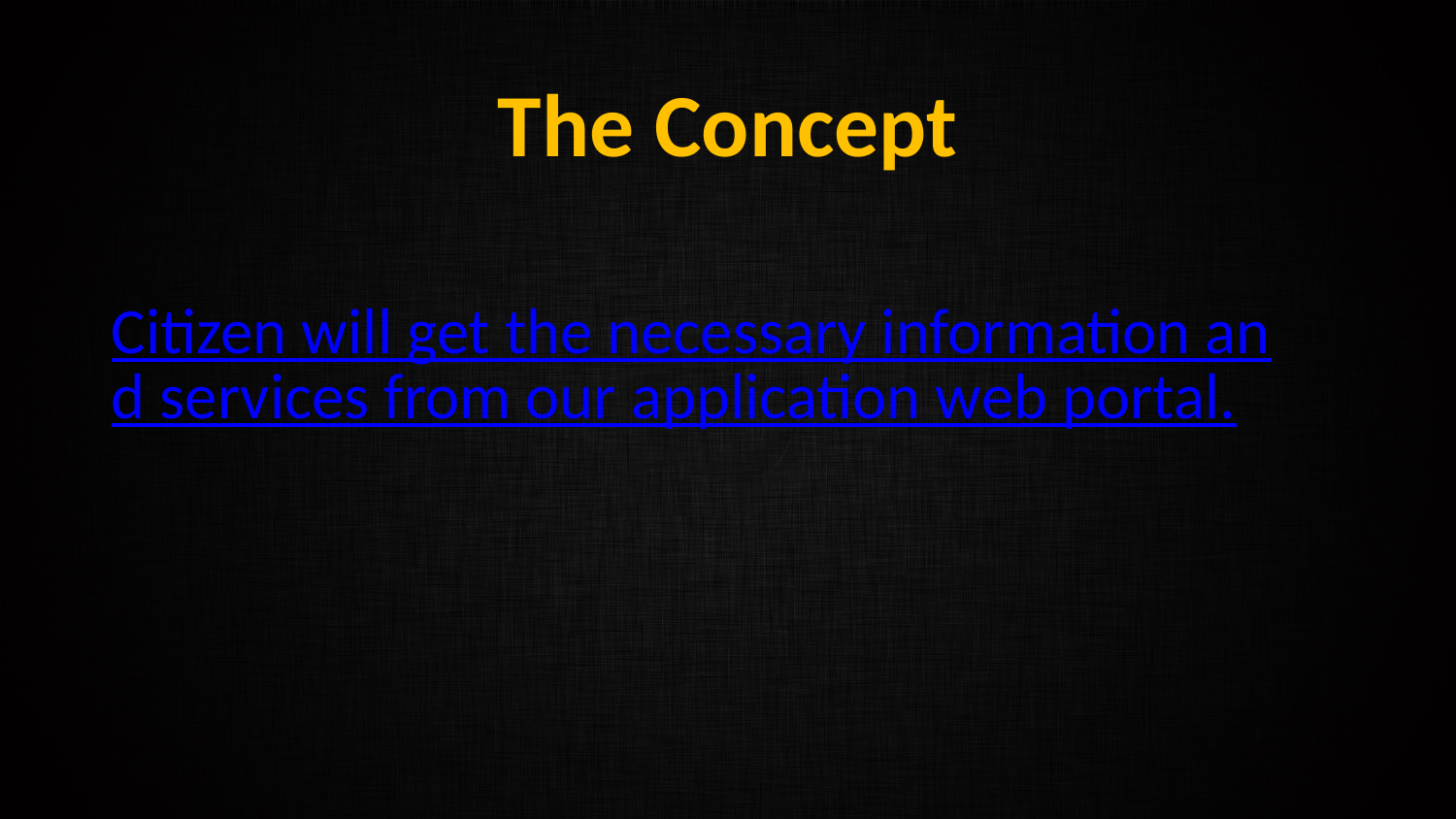

# The Concept

Citizen will get the necessary information and services from our application web portal.